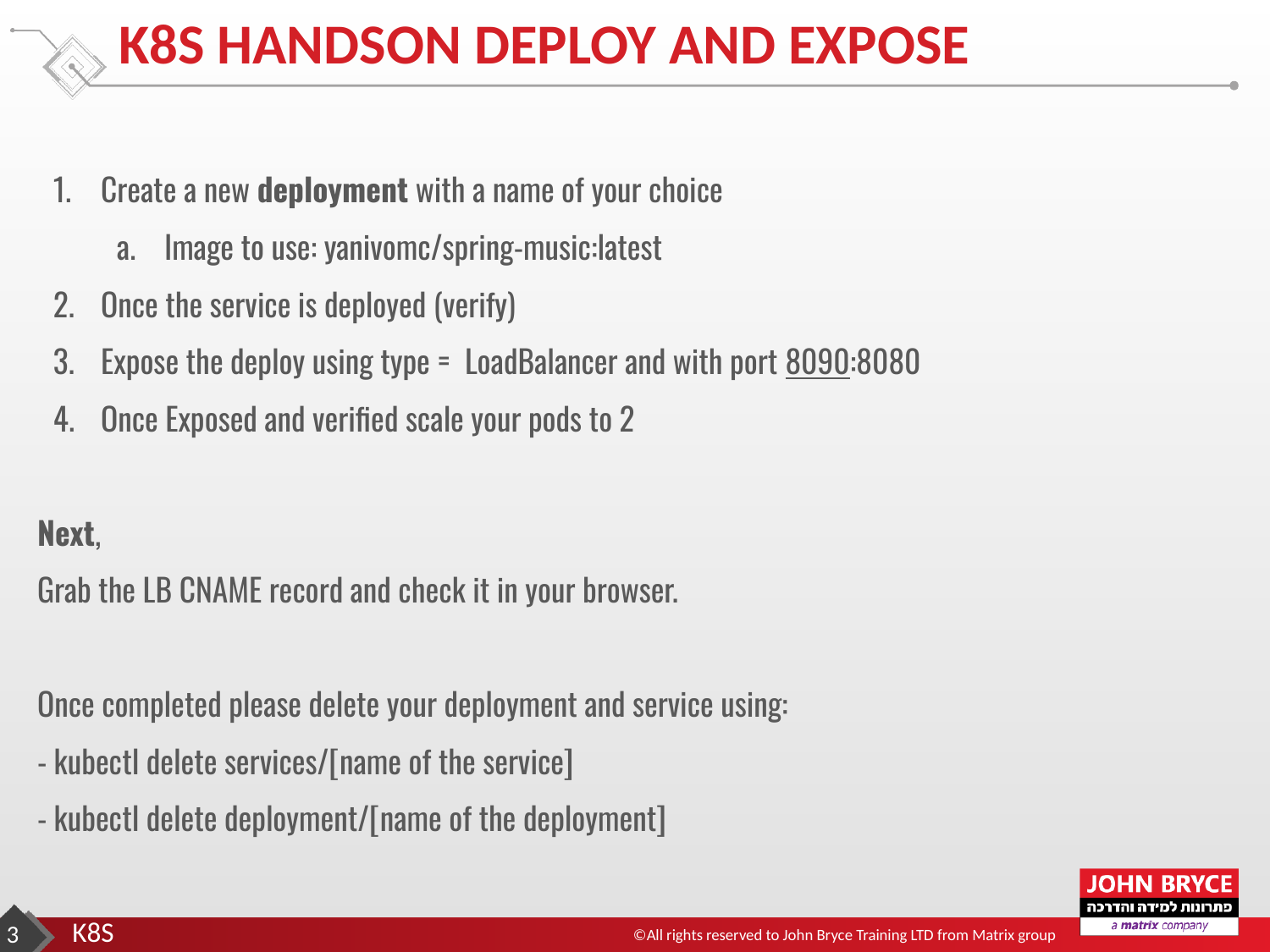

# K8S HANDSON DEPLOY AND EXPOSE
Create a new deployment with a name of your choice
Image to use: yanivomc/spring-music:latest
Once the service is deployed (verify)
Expose the deploy using type =  LoadBalancer and with port 8090:8080
Once Exposed and verified scale your pods to 2

Next,
Grab the LB CNAME record and check it in your browser.

Once completed please delete your deployment and service using:
- kubectl delete services/[name of the service]
- kubectl delete deployment/[name of the deployment]

3